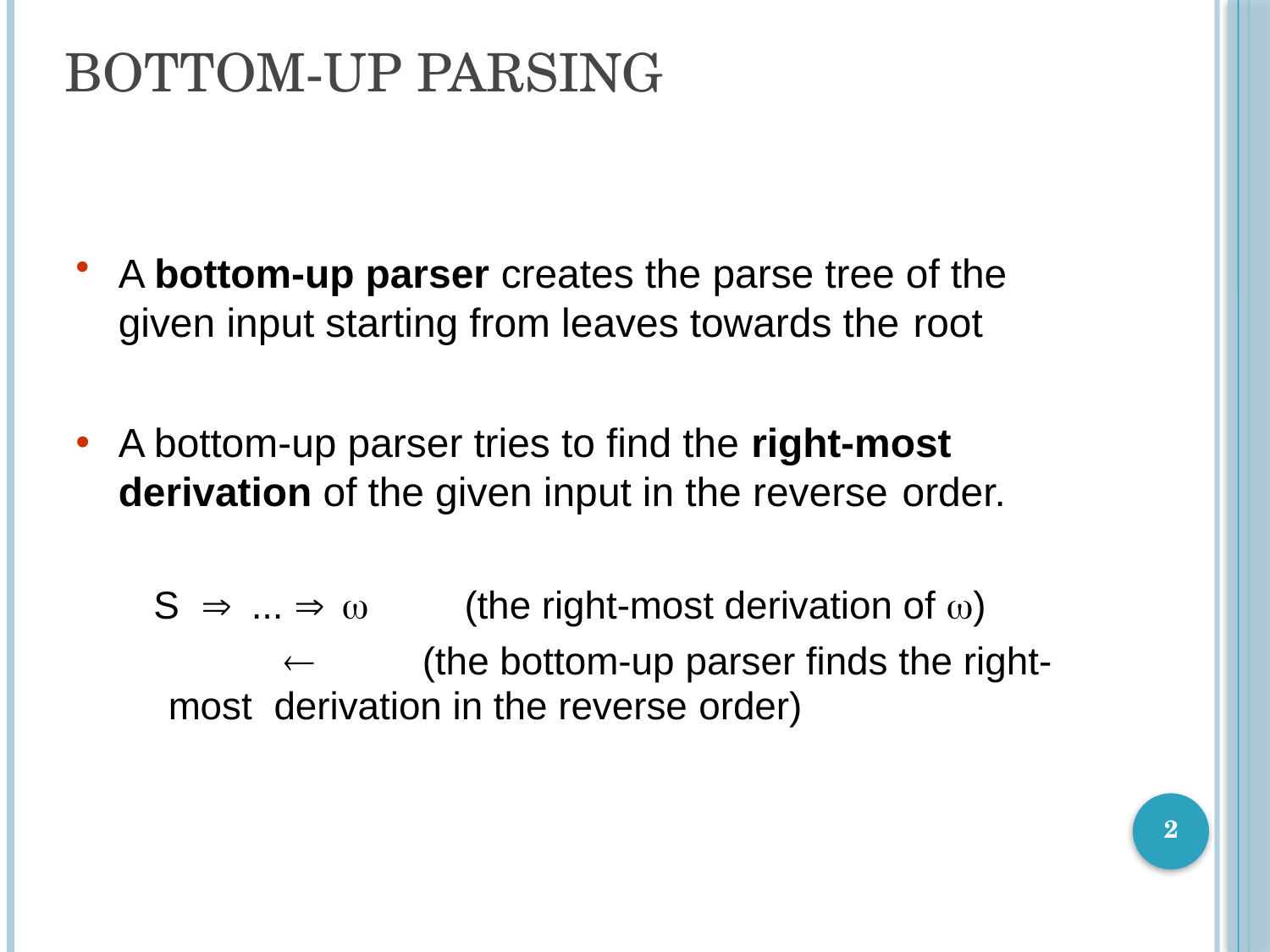

# Bottom-Up Parsing
A bottom-up parser creates the parse tree of the  given input starting from leaves towards the root

A bottom-up parser tries to find the right-most  derivation of the given input in the reverse order.

S  ⇒  ... ⇒ ω	(the right-most derivation of ω)
←	(the bottom-up parser finds the right-most  derivation in the reverse order)
2